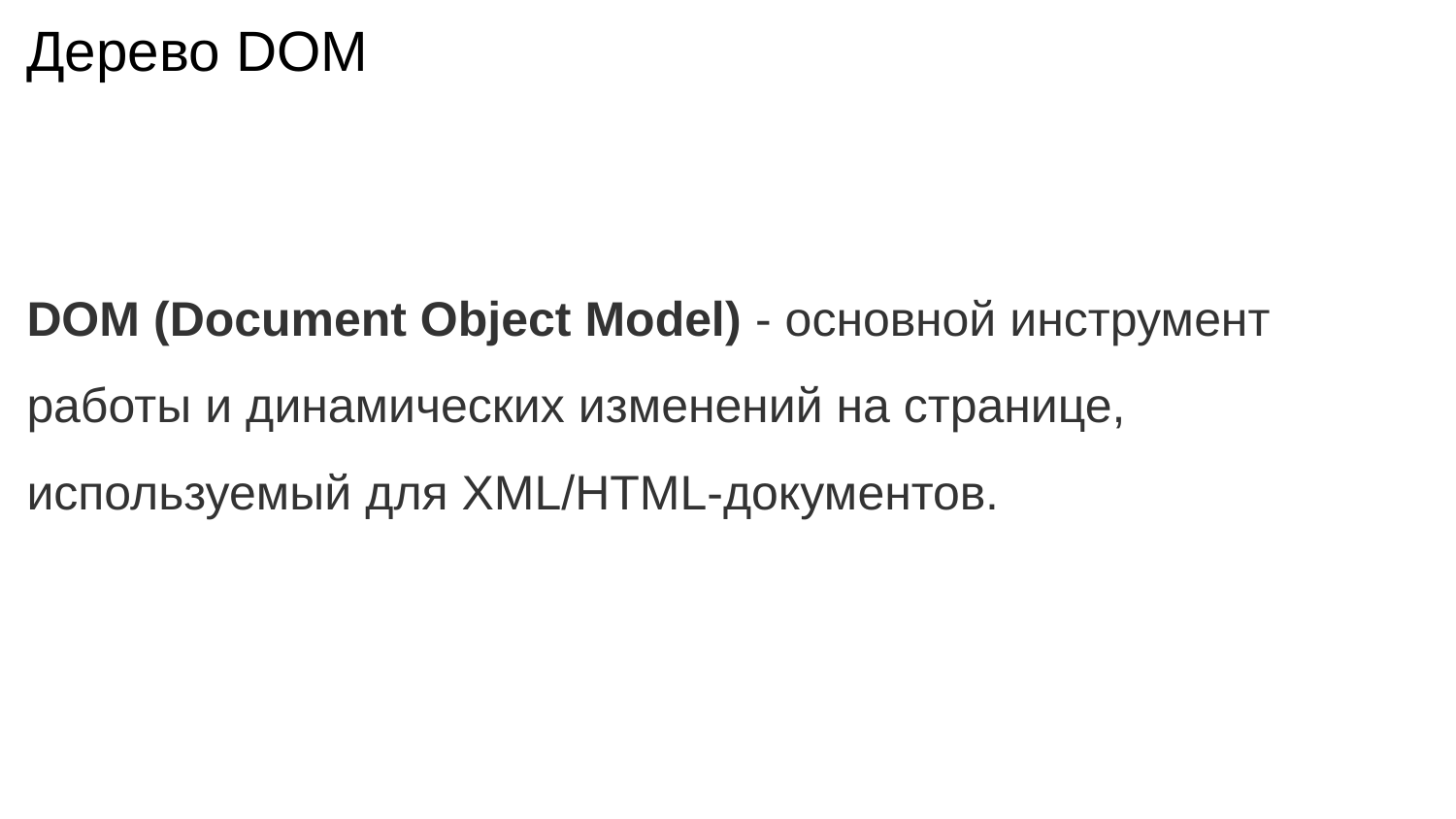

# Дерево DOM
DOM (Document Object Model) - основной инструмент работы и динамических изменений на странице, используемый для XML/HTML-документов.